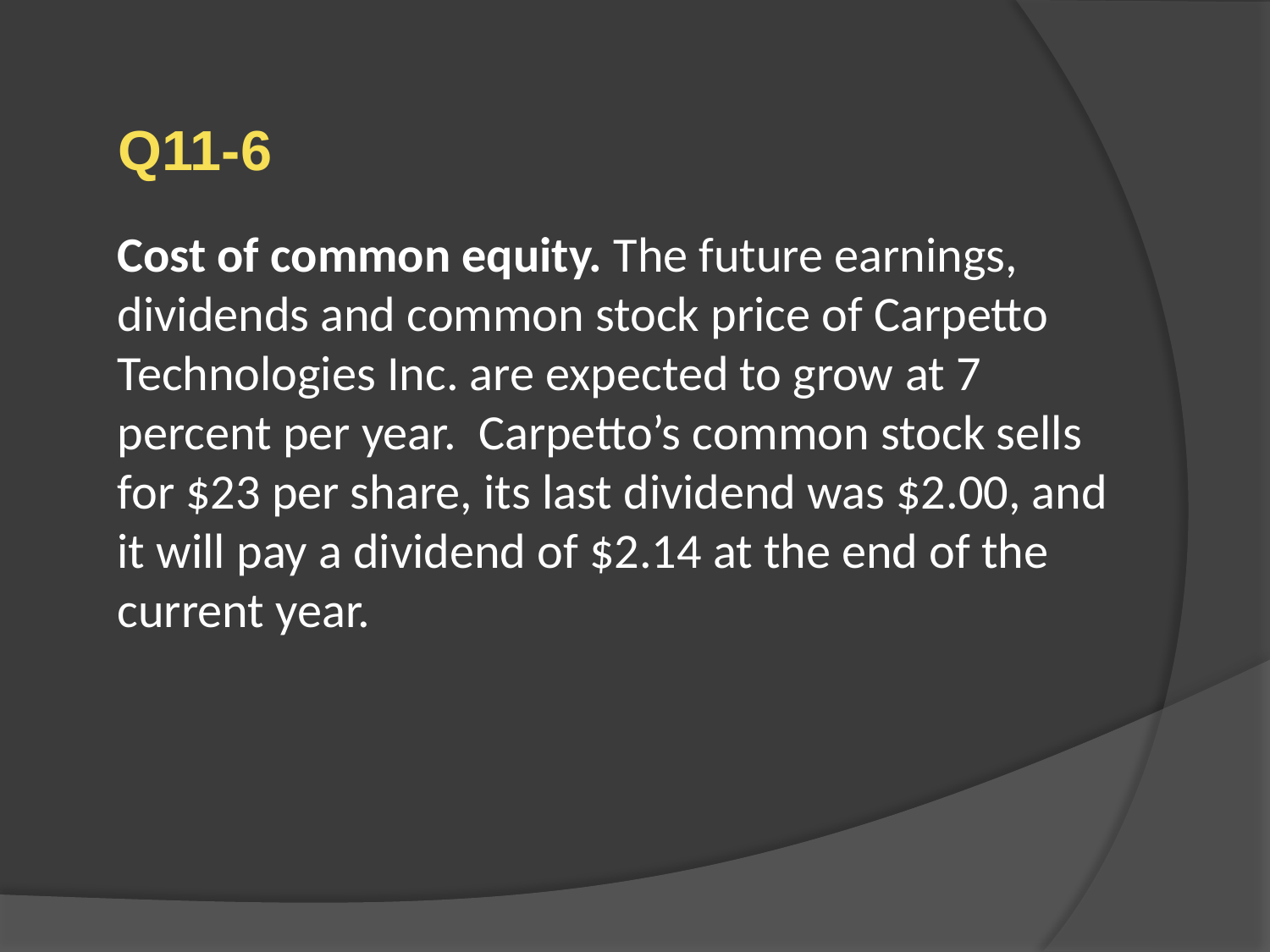

Q11-6
Cost of common equity. The future earnings, dividends and common stock price of Carpetto Technologies Inc. are expected to grow at 7 percent per year.  Carpetto’s common stock sells for $23 per share, its last dividend was $2.00, and it will pay a dividend of $2.14 at the end of the current year.